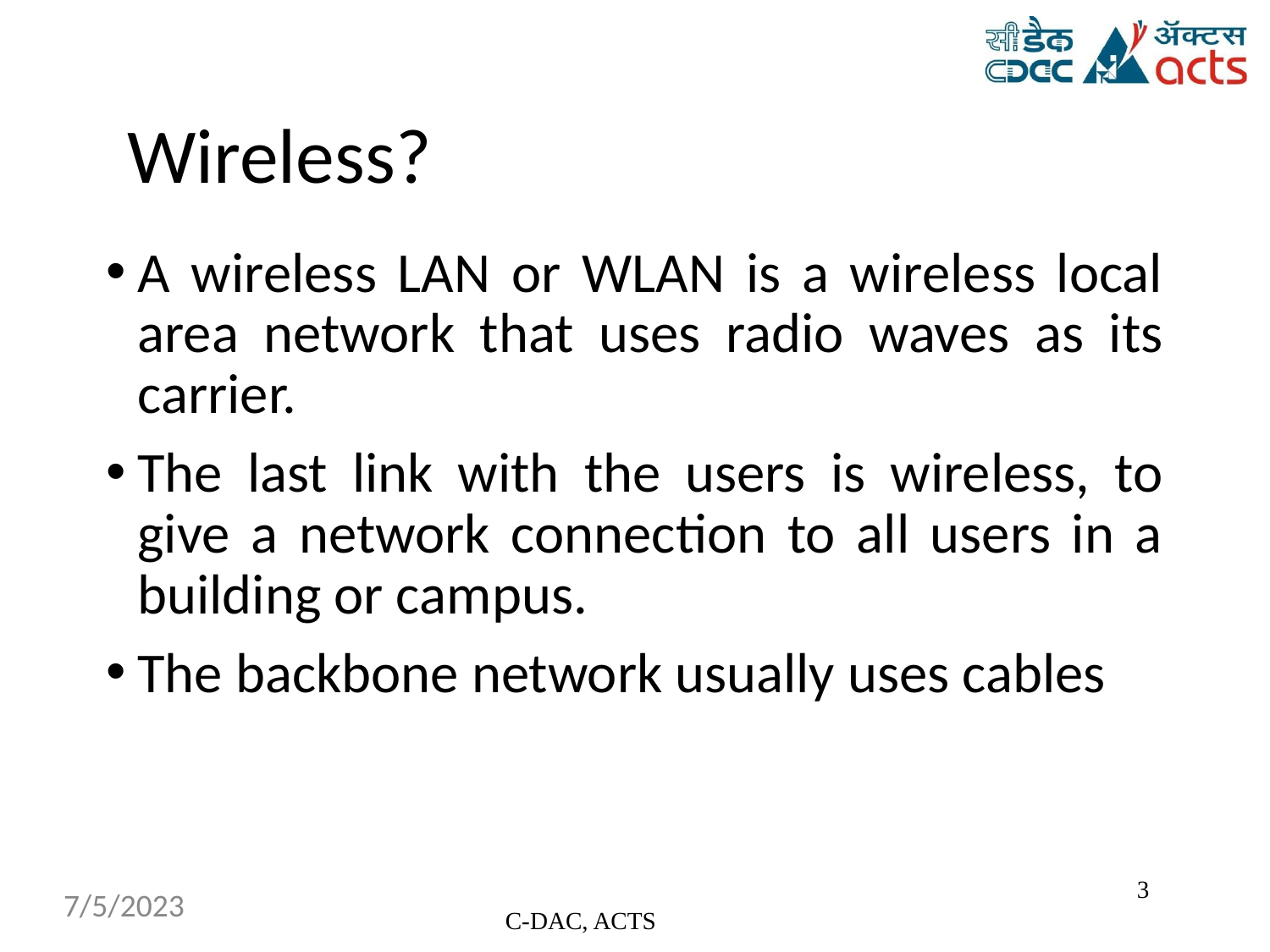

# Wireless?
A wireless LAN or WLAN is a wireless local area network that uses radio waves as its carrier.
The last link with the users is wireless, to give a network connection to all users in a building or campus.
The backbone network usually uses cables

3
7/5/2023
C-DAC, ACTS